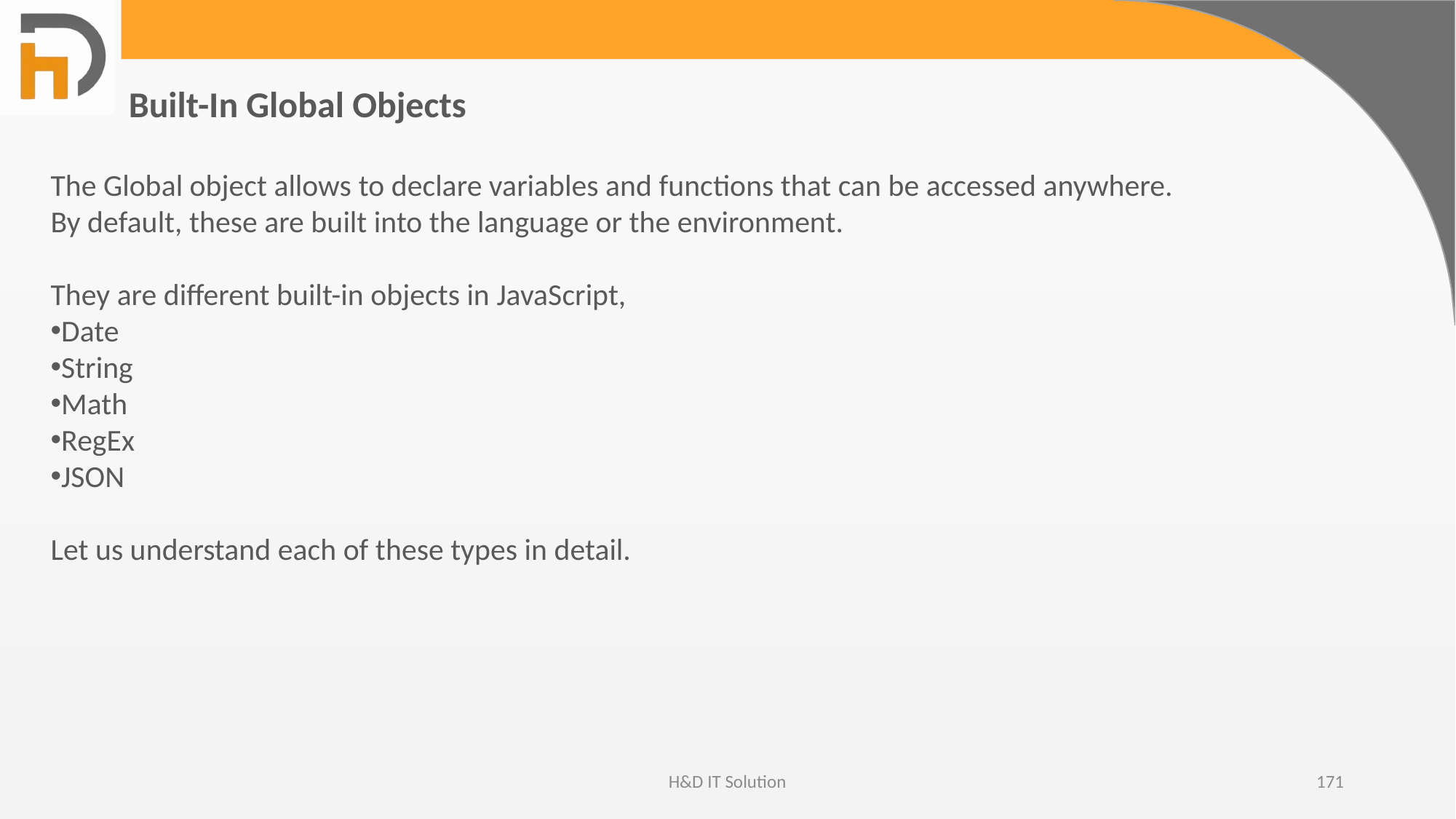

Built-In Global Objects
The Global object allows to declare variables and functions that can be accessed anywhere.
By default, these are built into the language or the environment.

They are different built-in objects in JavaScript,
Date
String
Math
RegEx
JSON

Let us understand each of these types in detail.
H&D IT Solution
171